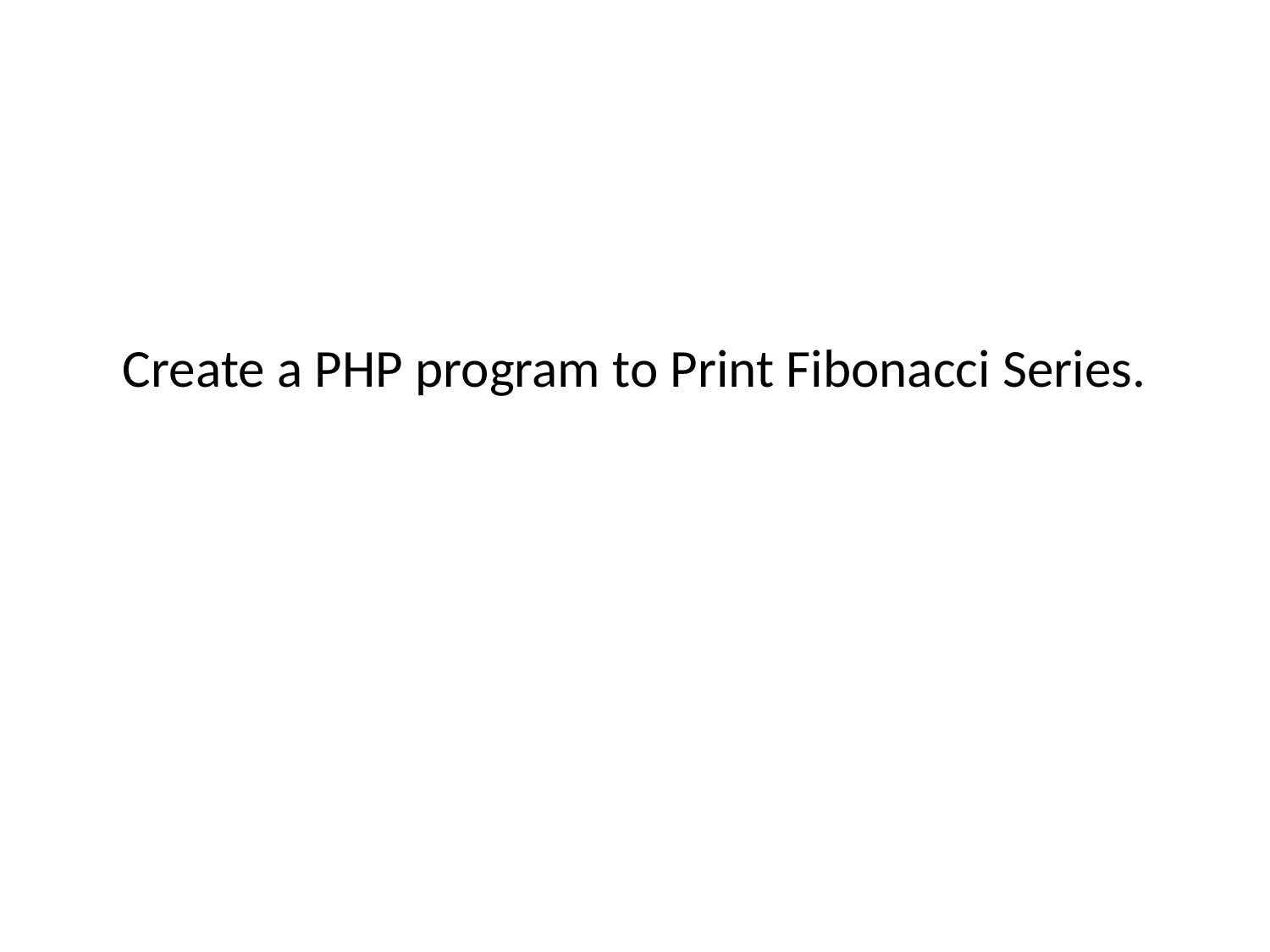

# Create a PHP program to Print Fibonacci Series.